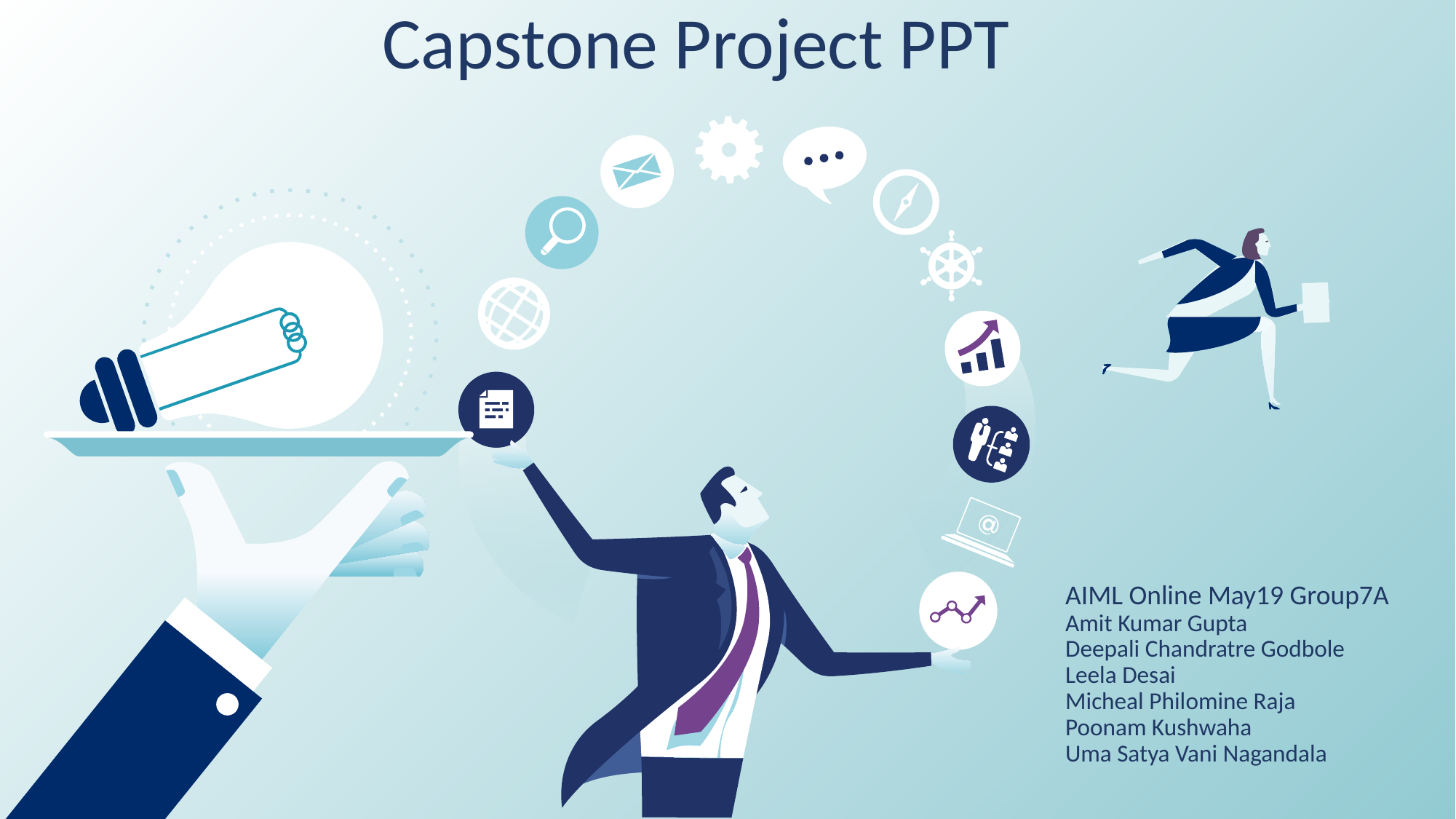

Capstone Project PPT

AIML Online May19 Group7A
Amit Kumar Gupta
Deepali Chandratre Godbole
Leela Desai
Micheal Philomine Raja
Poonam Kushwaha
Uma Satya Vani Nagandala